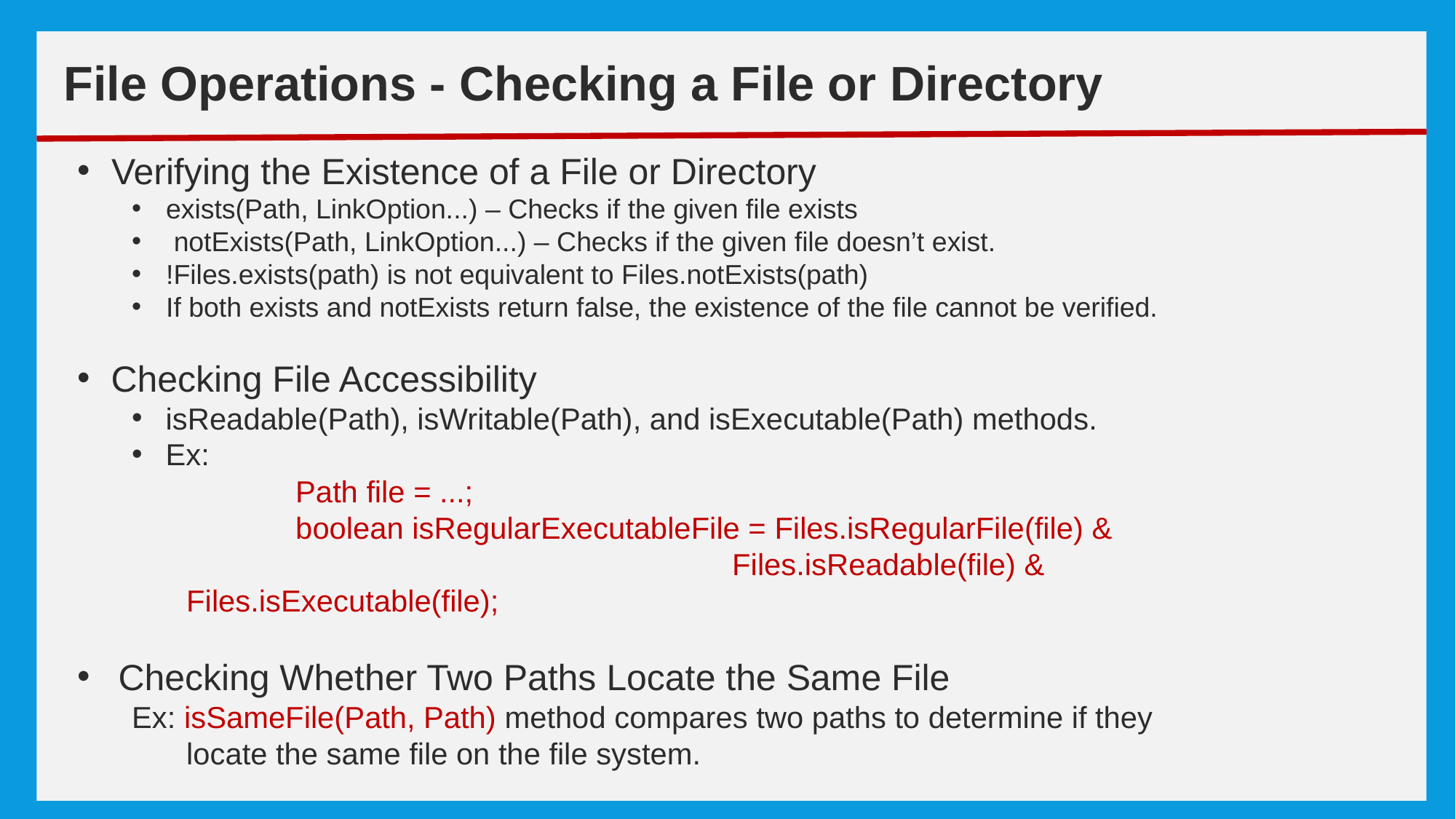

# exceptions
File Operations - Checking a File or Directory

Verifying the Existence of a File or Directory
exists(Path, LinkOption...) – Checks if the given file exists
 notExists(Path, LinkOption...) – Checks if the given file doesn’t exist.
!Files.exists(path) is not equivalent to Files.notExists(path)
If both exists and notExists return false, the existence of the file cannot be verified.

Checking File Accessibility
isReadable(Path), isWritable(Path), and isExecutable(Path) methods.
Ex:
	Path file = ...;
	boolean isRegularExecutableFile = Files.isRegularFile(file) &		      				Files.isReadable(file) & Files.isExecutable(file);

Checking Whether Two Paths Locate the Same File
Ex: isSameFile(Path, Path) method compares two paths to determine if they locate the same file on the file system.